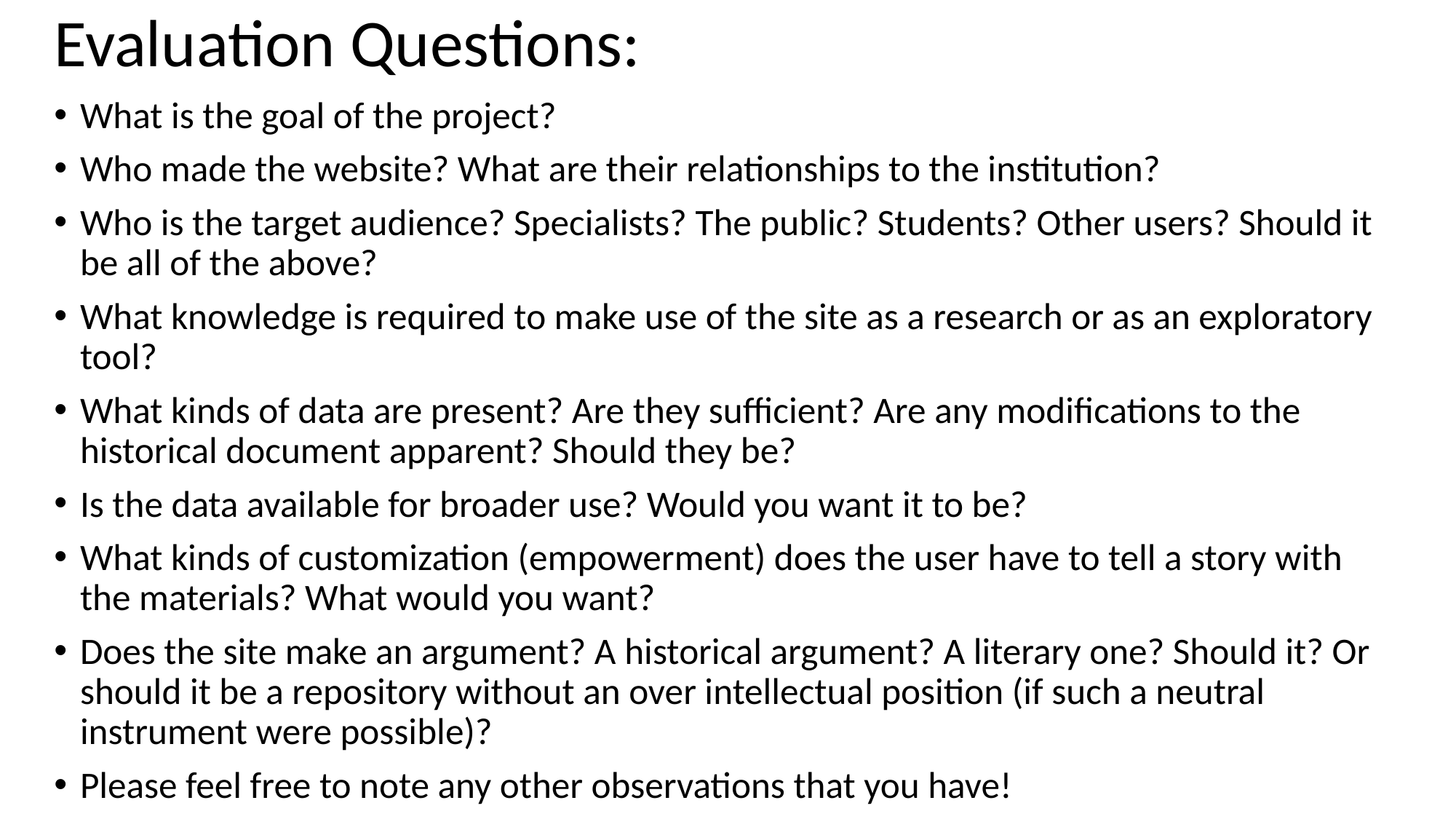

# Evaluation Questions:
What is the goal of the project?
Who made the website? What are their relationships to the institution?
Who is the target audience? Specialists? The public? Students? Other users? Should it be all of the above?
What knowledge is required to make use of the site as a research or as an exploratory tool?
What kinds of data are present? Are they sufficient? Are any modifications to the historical document apparent? Should they be?
Is the data available for broader use? Would you want it to be?
What kinds of customization (empowerment) does the user have to tell a story with the materials? What would you want?
Does the site make an argument? A historical argument? A literary one? Should it? Or should it be a repository without an over intellectual position (if such a neutral instrument were possible)?
Please feel free to note any other observations that you have!